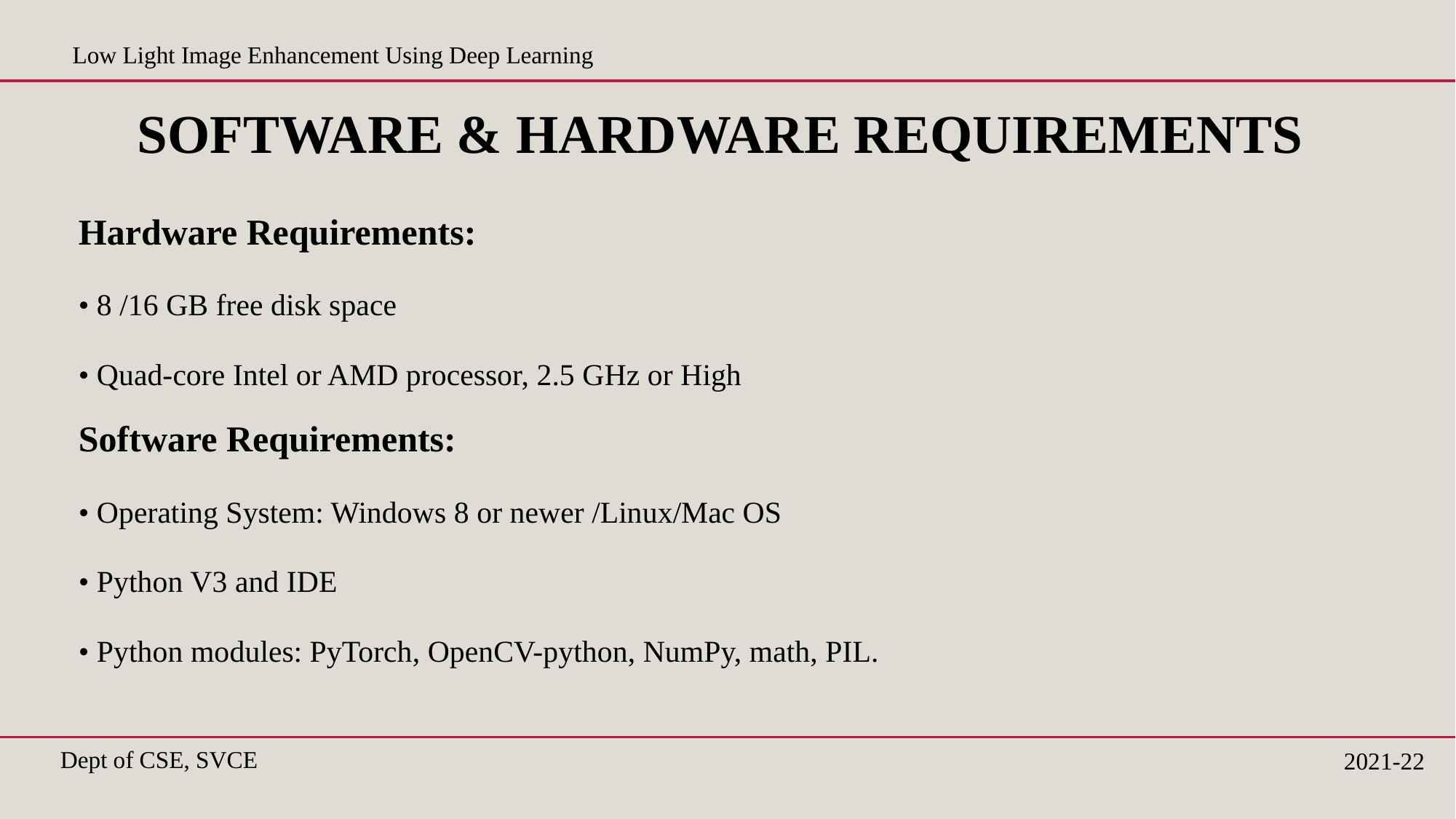

Low Light Image Enhancement Using Deep Learning
SOFTWARE & HARDWARE REQUIREMENTS
Hardware Requirements:
• 8 /16 GB free disk space
• Quad-core Intel or AMD processor, 2.5 GHz or High
Software Requirements:
• Operating System: Windows 8 or newer /Linux/Mac OS
• Python V3 and IDE
• Python modules: PyTorch, OpenCV-python, NumPy, math, PIL.
Dept of CSE, SVCE
2021-22